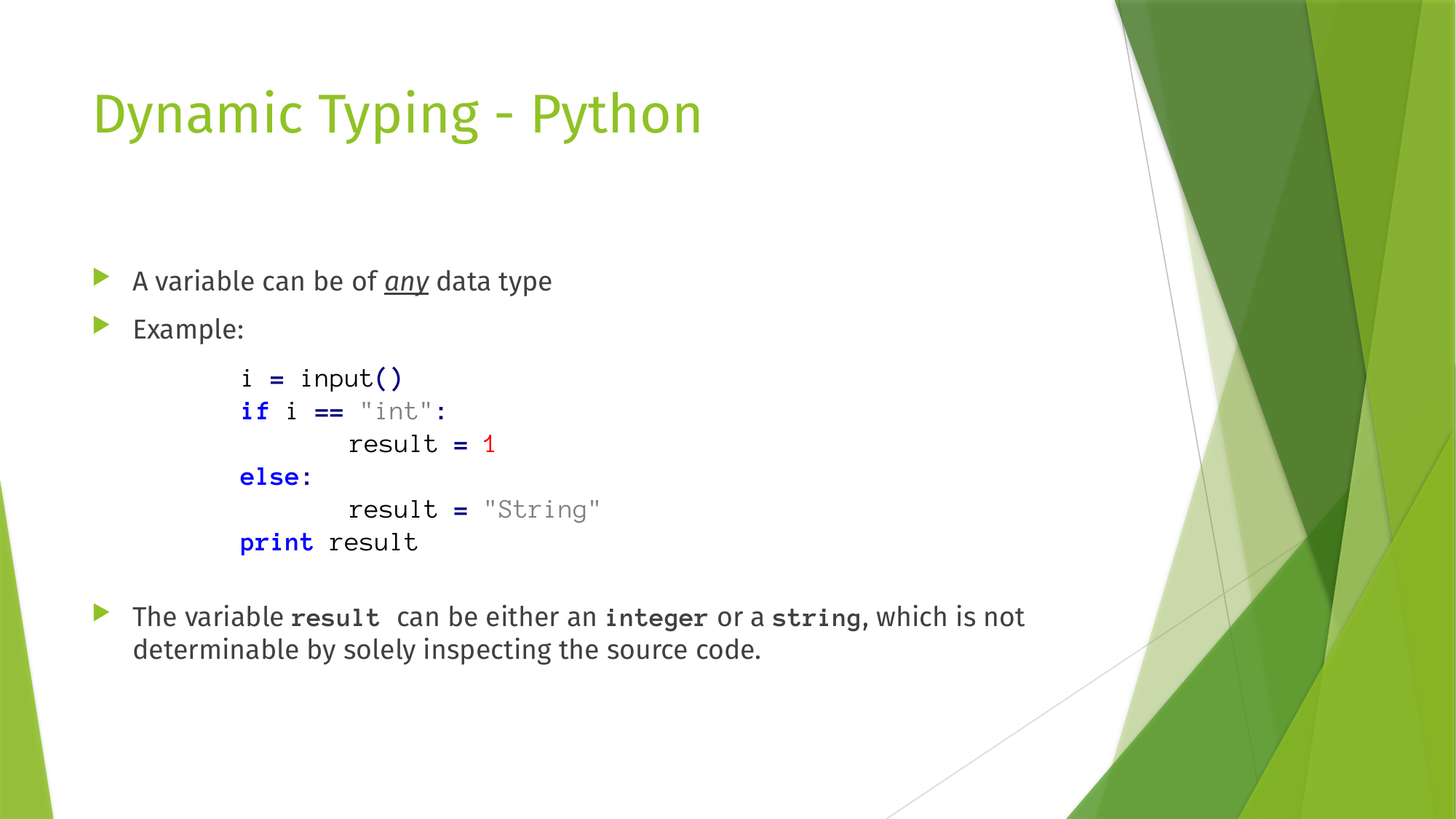

# Dynamic Typing - Python
A variable can be of any data type
Example:

The variable result can be either an integer or a string, which is not determinable by solely inspecting the source code.
i = input()
if i == "int":
	result = 1
else:
	result = "String"
print result